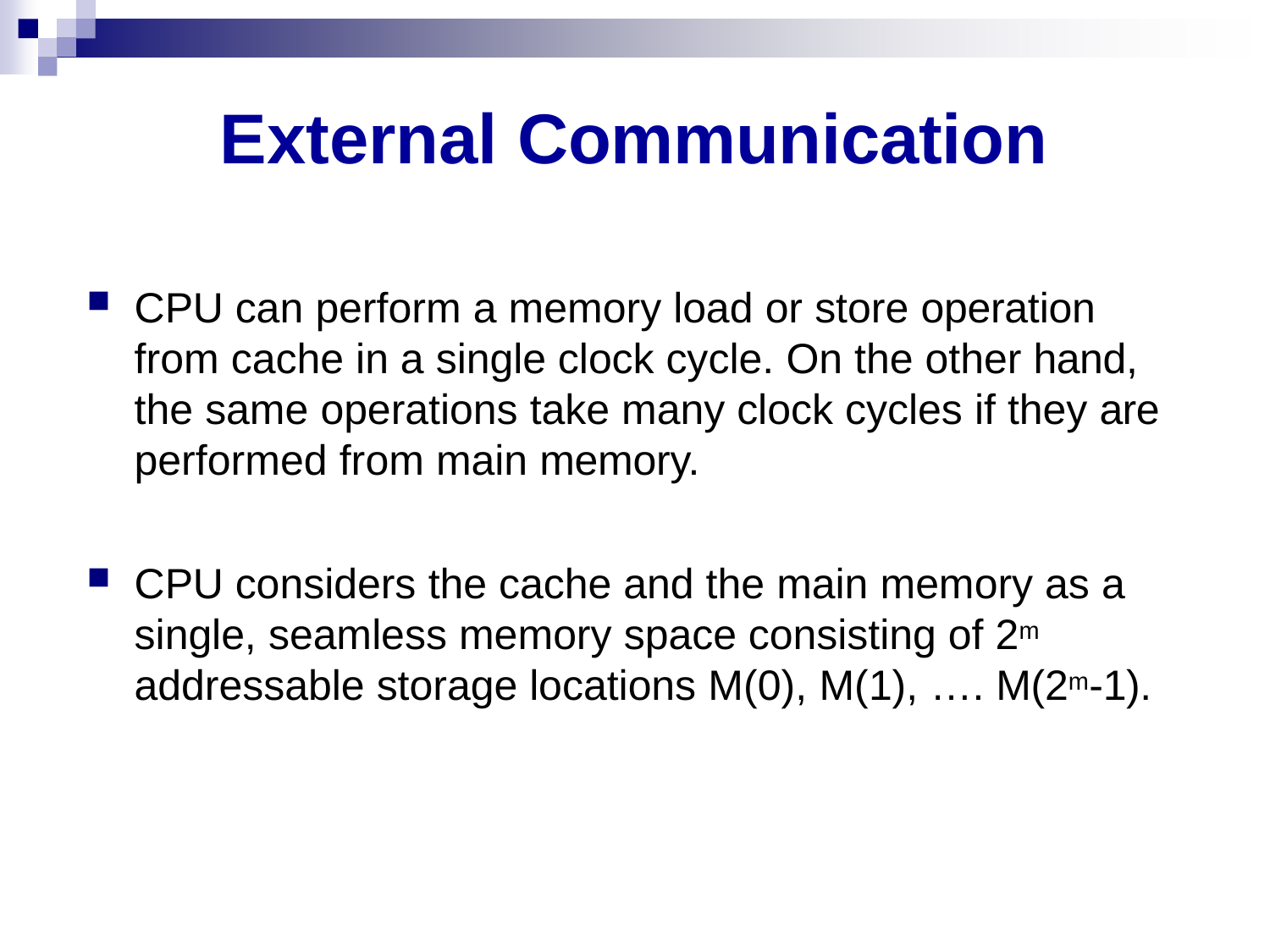

# External Communication
CPU can perform a memory load or store operation from cache in a single clock cycle. On the other hand, the same operations take many clock cycles if they are performed from main memory.

CPU considers the cache and the main memory as a single, seamless memory space consisting of 2m addressable storage locations M(0), M(1), …. M(2m-1).